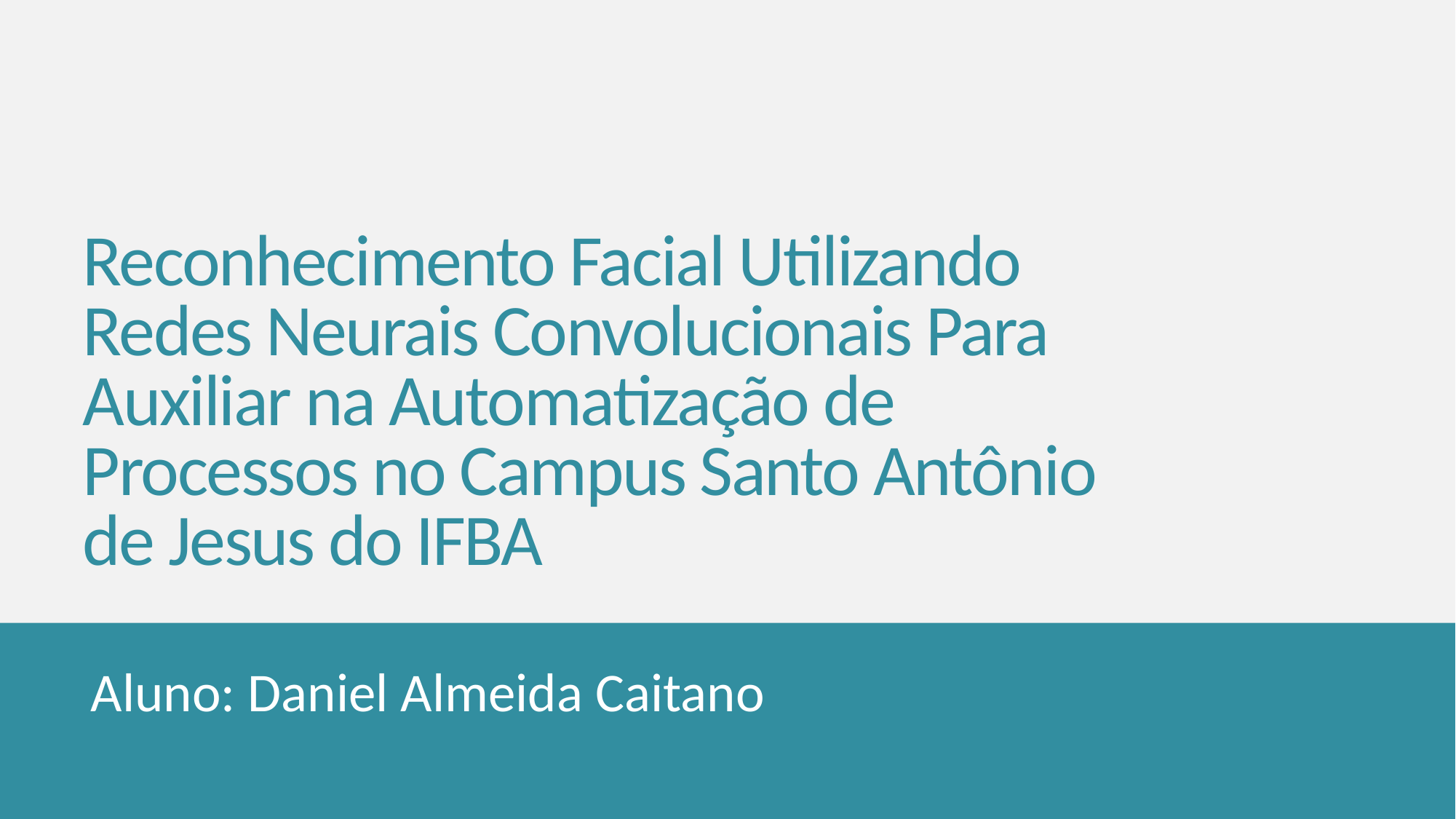

# Reconhecimento Facial Utilizando Redes Neurais Convolucionais Para Auxiliar na Automatização de Processos no Campus Santo Antônio de Jesus do IFBA

Aluno: Daniel Almeida Caitano